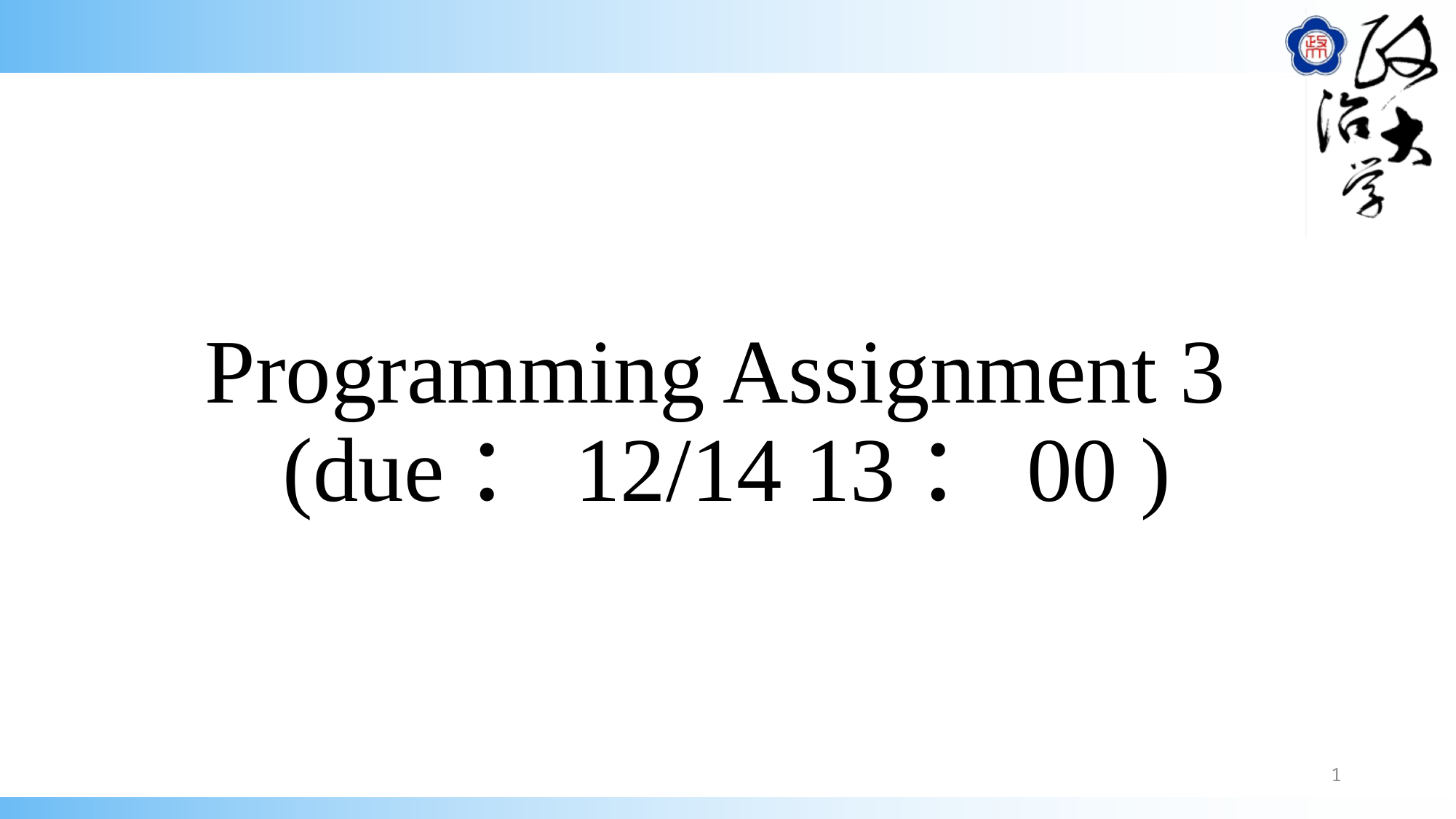

# Programming Assignment 3 (due：12/14 13：00 )